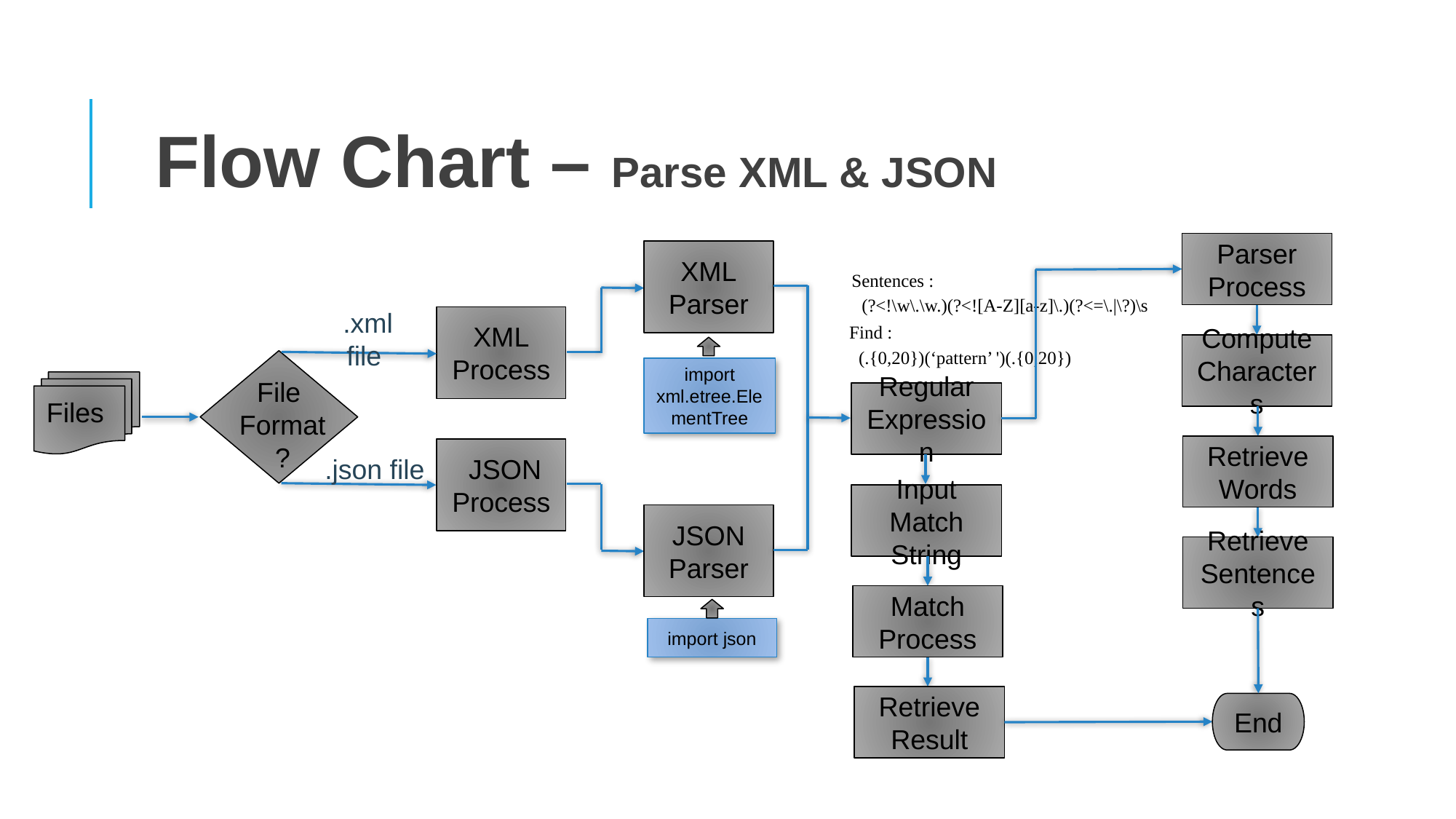

Flow Chart – Parse XML & JSON
Parser
Process
XML
Parser
Sentences :
(?<!\w\.\w.)(?<![A-Z][a-z]\.)(?<=\.|\?)\s
XML
Process
Find :
 .xml file
Compute
Characters

(.{0,20})(‘pattern’ ')(.{0,20})

import xml.etree.ElementTree
File
Format ?

Regular
Expression
Files
Retrieve
Words
 JSON
Process
 .json file
Input Match String
JSON
Parser
Retrieve
Sentences
Match Process

import json
Retrieve
Result
End